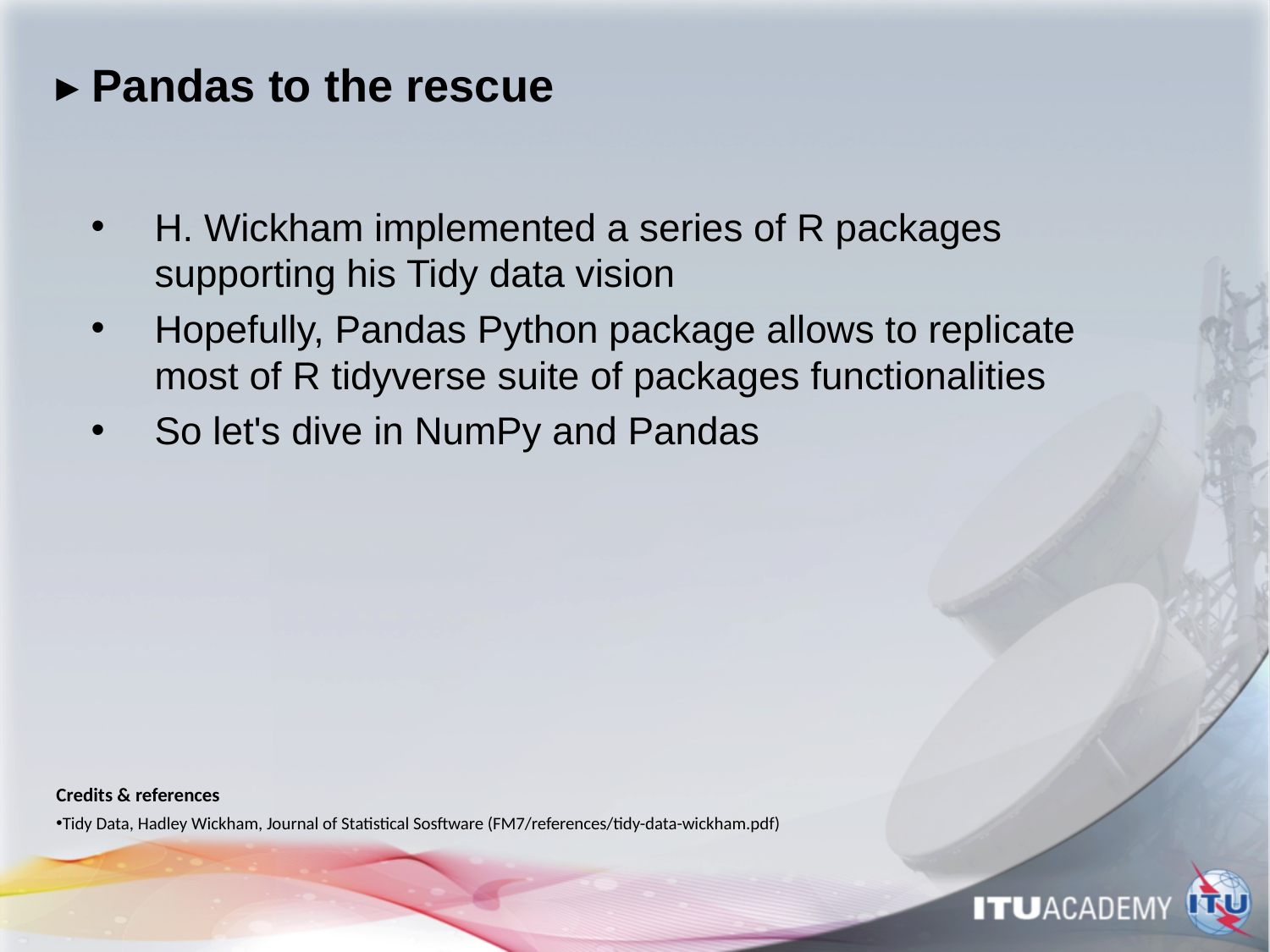

# ▸ Pandas to the rescue
H. Wickham implemented a series of R packages supporting his Tidy data vision
Hopefully, Pandas Python package allows to replicate most of R tidyverse suite of packages functionalities
So let's dive in NumPy and Pandas
Credits & references
Tidy Data, Hadley Wickham, Journal of Statistical Sosftware (FM7/references/tidy-data-wickham.pdf)